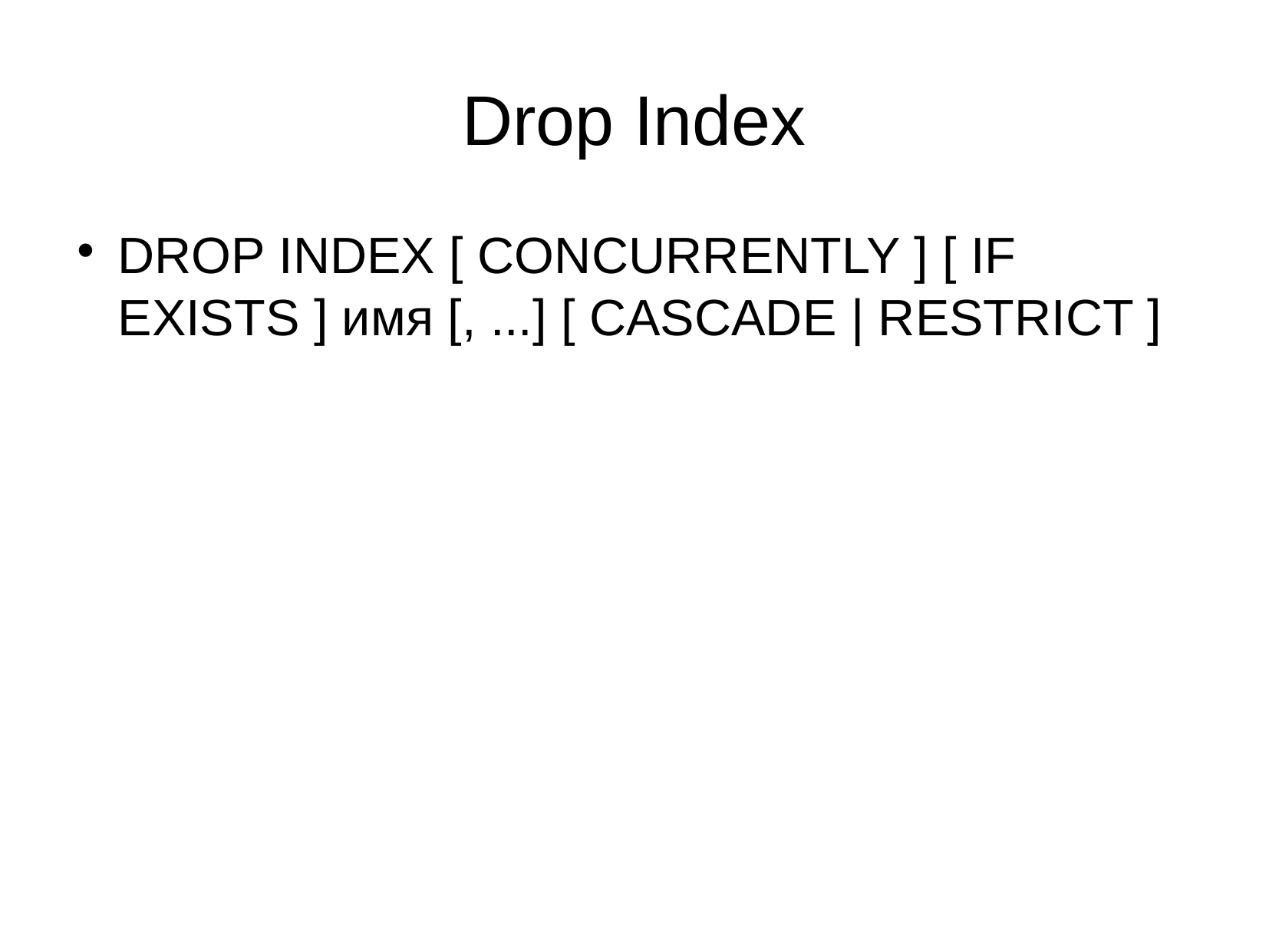

Drop Index
DROP INDEX [ CONCURRENTLY ] [ IF EXISTS ] имя [, ...] [ CASCADE | RESTRICT ]